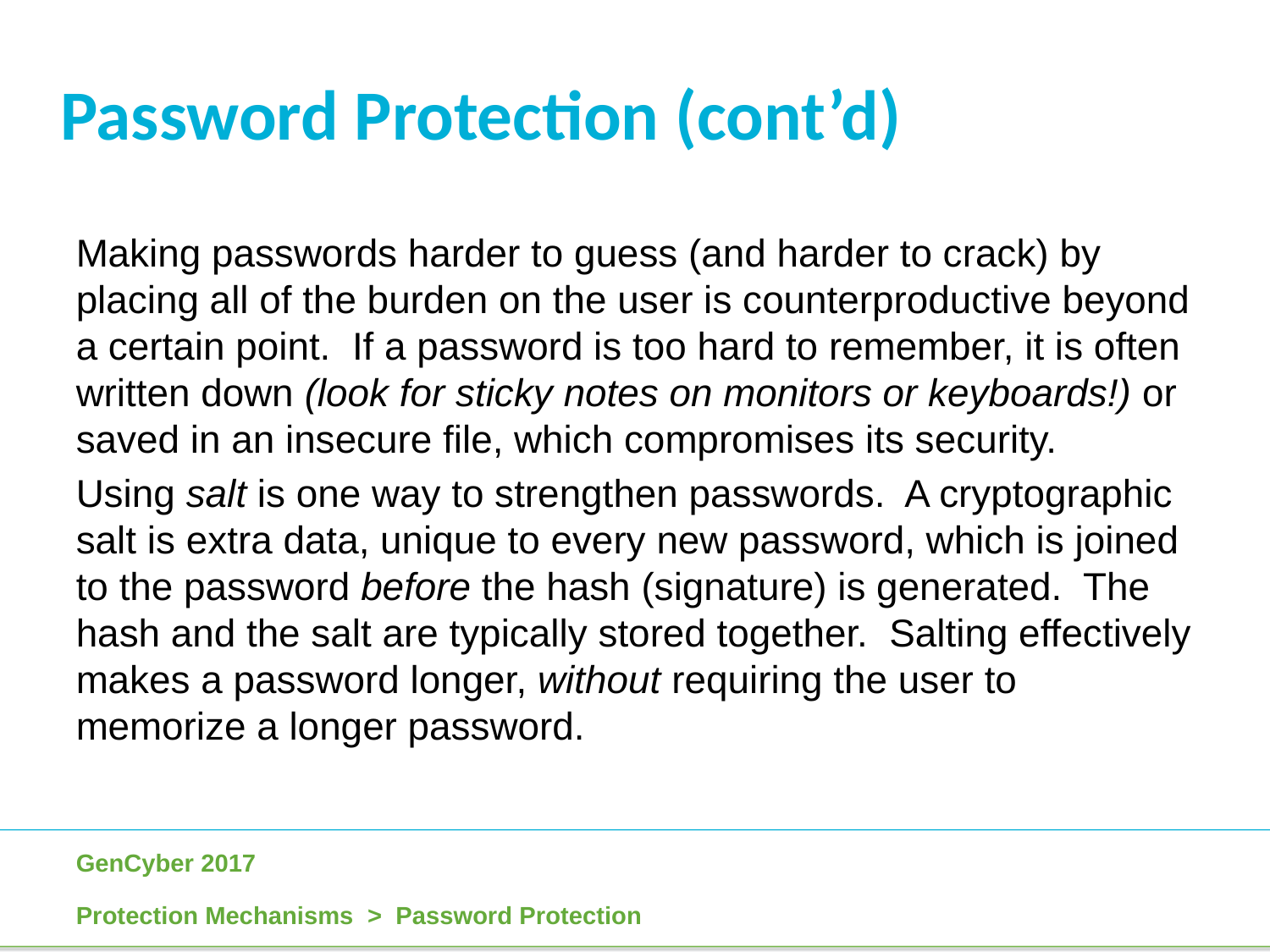

Password Protection (cont’d)
Making passwords harder to guess (and harder to crack) by placing all of the burden on the user is counterproductive beyond a certain point.  If a password is too hard to remember, it is often written down (look for sticky notes on monitors or keyboards!) or saved in an insecure file, which compromises its security.
Using salt is one way to strengthen passwords.  A cryptographic salt is extra data, unique to every new password, which is joined to the password before the hash (signature) is generated.  The hash and the salt are typically stored together.  Salting effectively makes a password longer, without requiring the user to memorize a longer password.
Protection Mechanisms  >  Password Protection